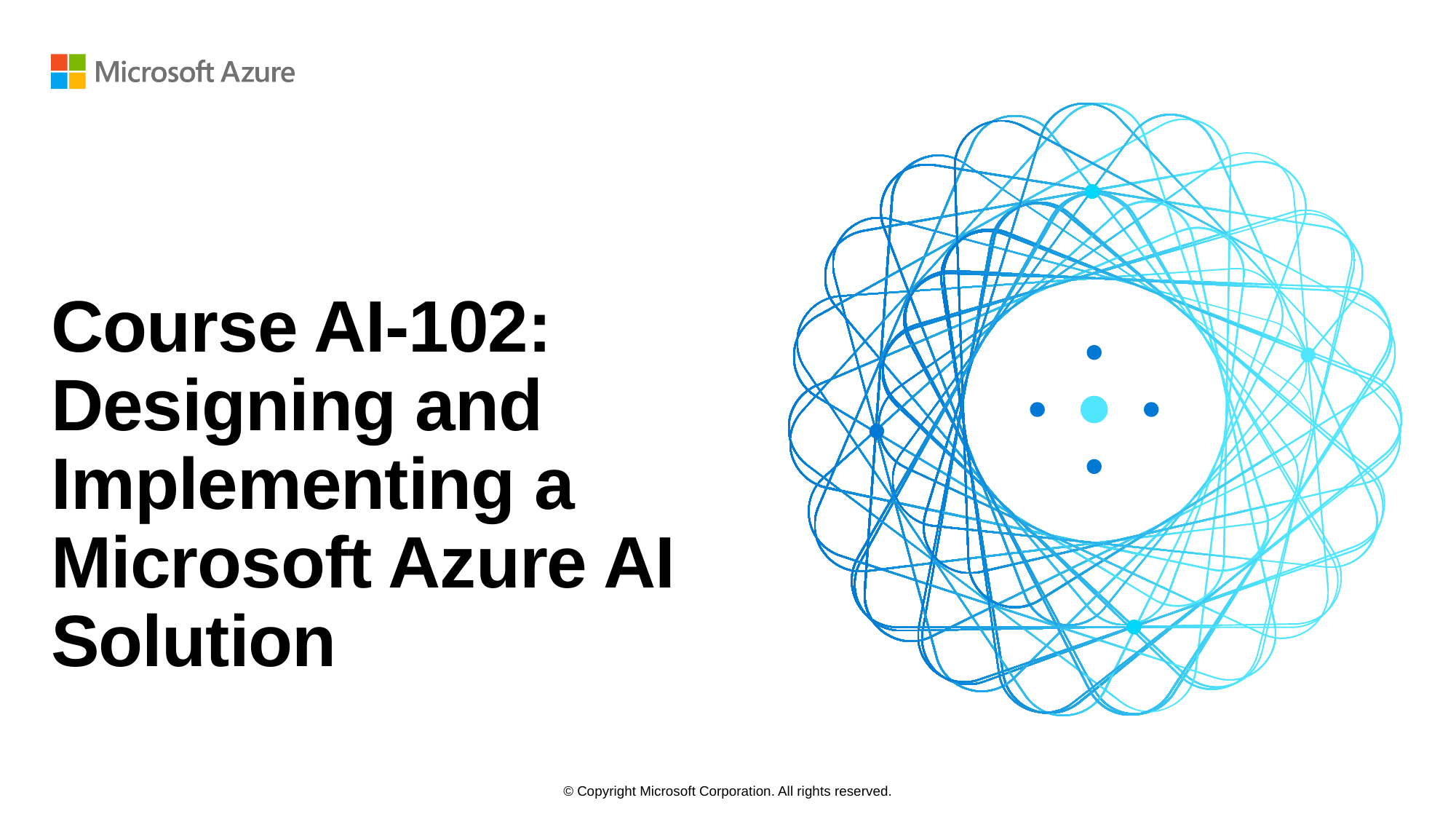

# Course AI-102: Designing and Implementing a Microsoft Azure AI Solution